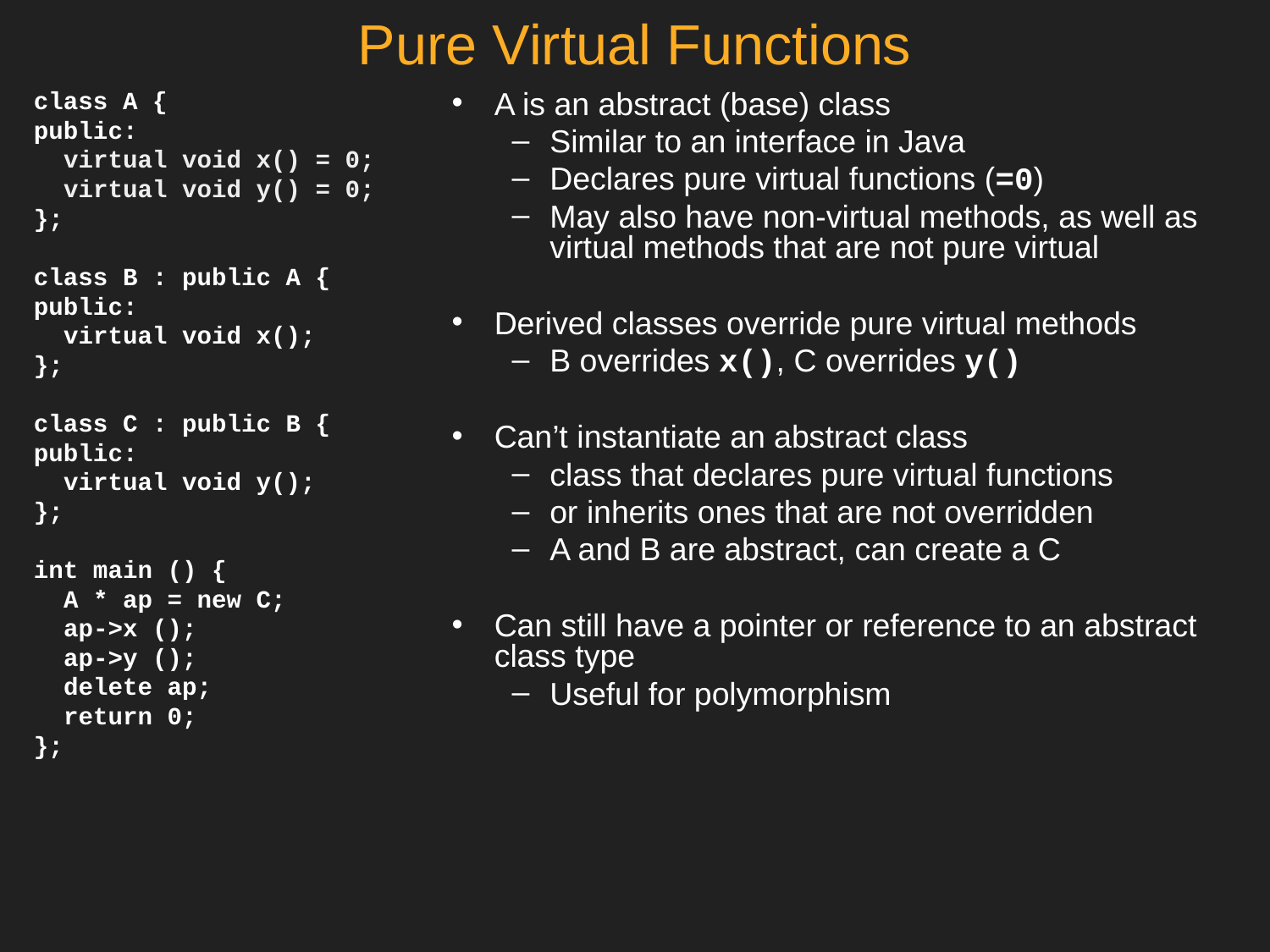

# Pure Virtual Functions
class A {
public:
  virtual void x() = 0;
  virtual void y() = 0;
};

class B : public A {
public:
  virtual void x();
};

class C : public B {
public:
  virtual void y();
};

int main () {
  A * ap = new C;
  ap->x ();
  ap->y ();
  delete ap;
  return 0;
};
A is an abstract (base) class
Similar to an interface in Java
Declares pure virtual functions (=0)
May also have non-virtual methods, as well as virtual methods that are not pure virtual

Derived classes override pure virtual methods
B overrides x(), C overrides y()

Can’t instantiate an abstract class
class that declares pure virtual functions
or inherits ones that are not overridden
A and B are abstract, can create a C

Can still have a pointer or reference to an abstract class type
Useful for polymorphism